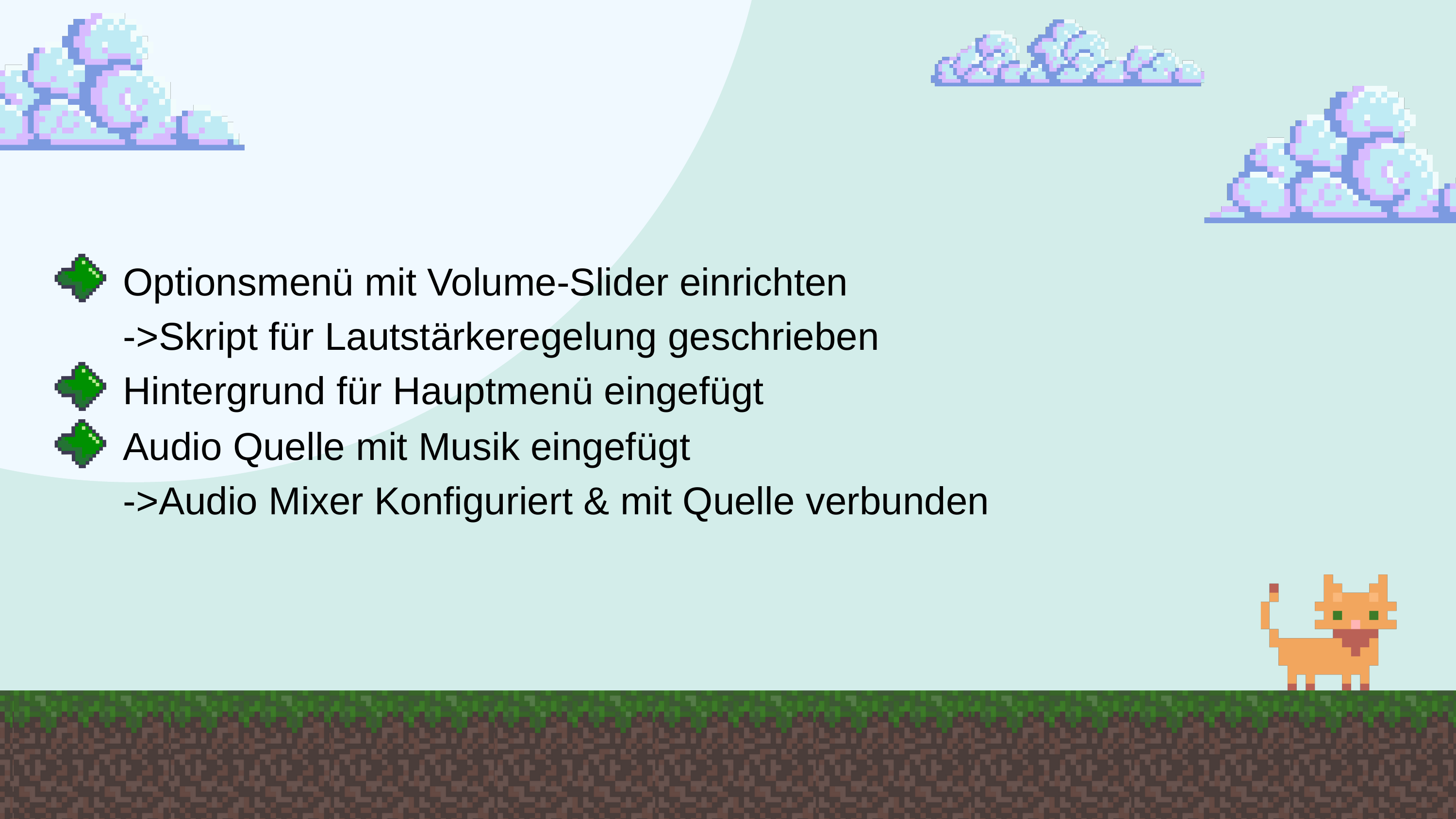

Optionsmenü mit Volume-Slider einrichten
->Skript für Lautstärkeregelung geschrieben

Hintergrund für Hauptmenü eingefügt

Audio Quelle mit Musik eingefügt
->Audio Mixer Konfiguriert & mit Quelle verbunden